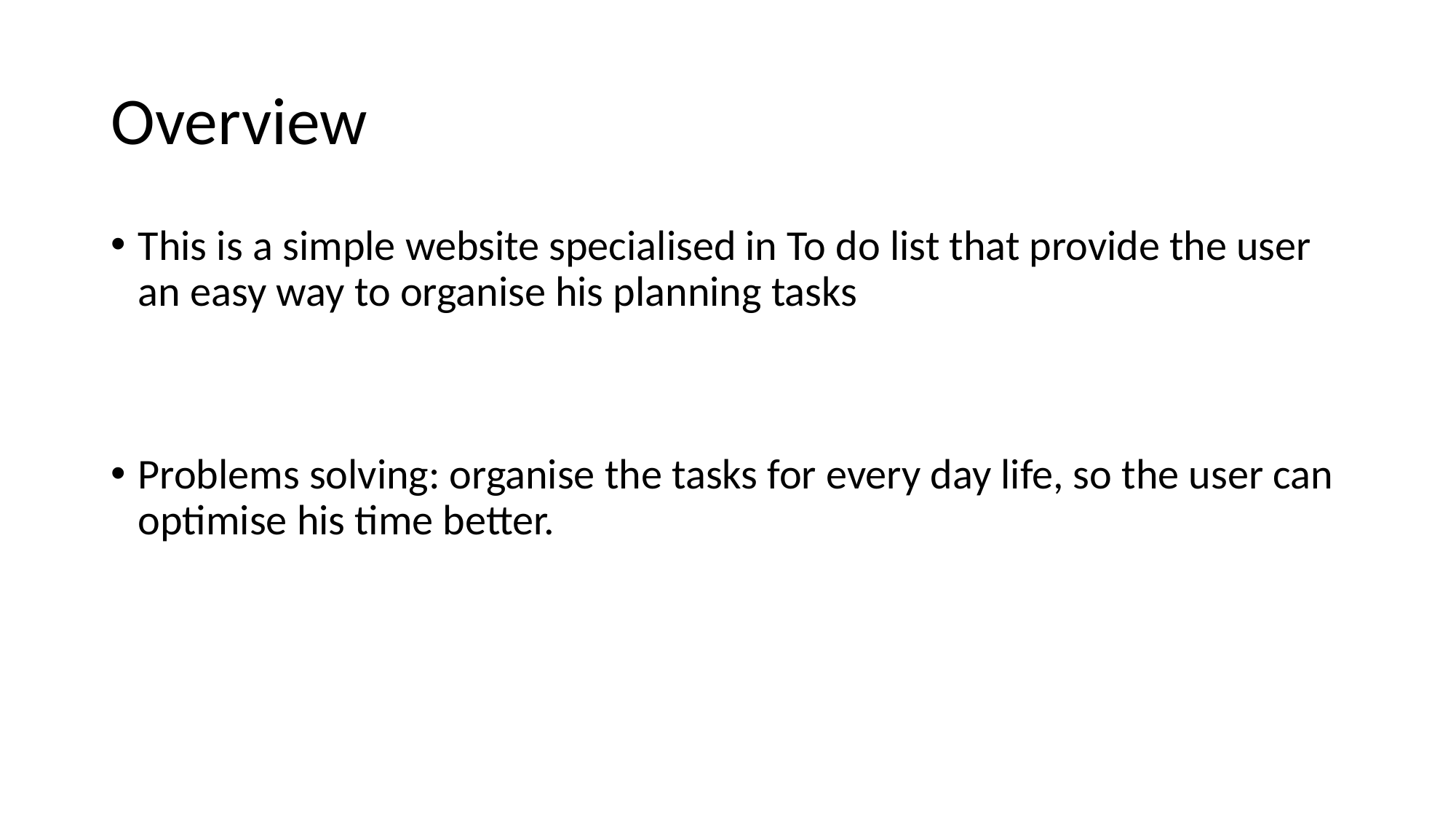

# Overview
This is a simple website specialised in To do list that provide the user an easy way to organise his planning tasks

Problems solving: organise the tasks for every day life, so the user can optimise his time better.